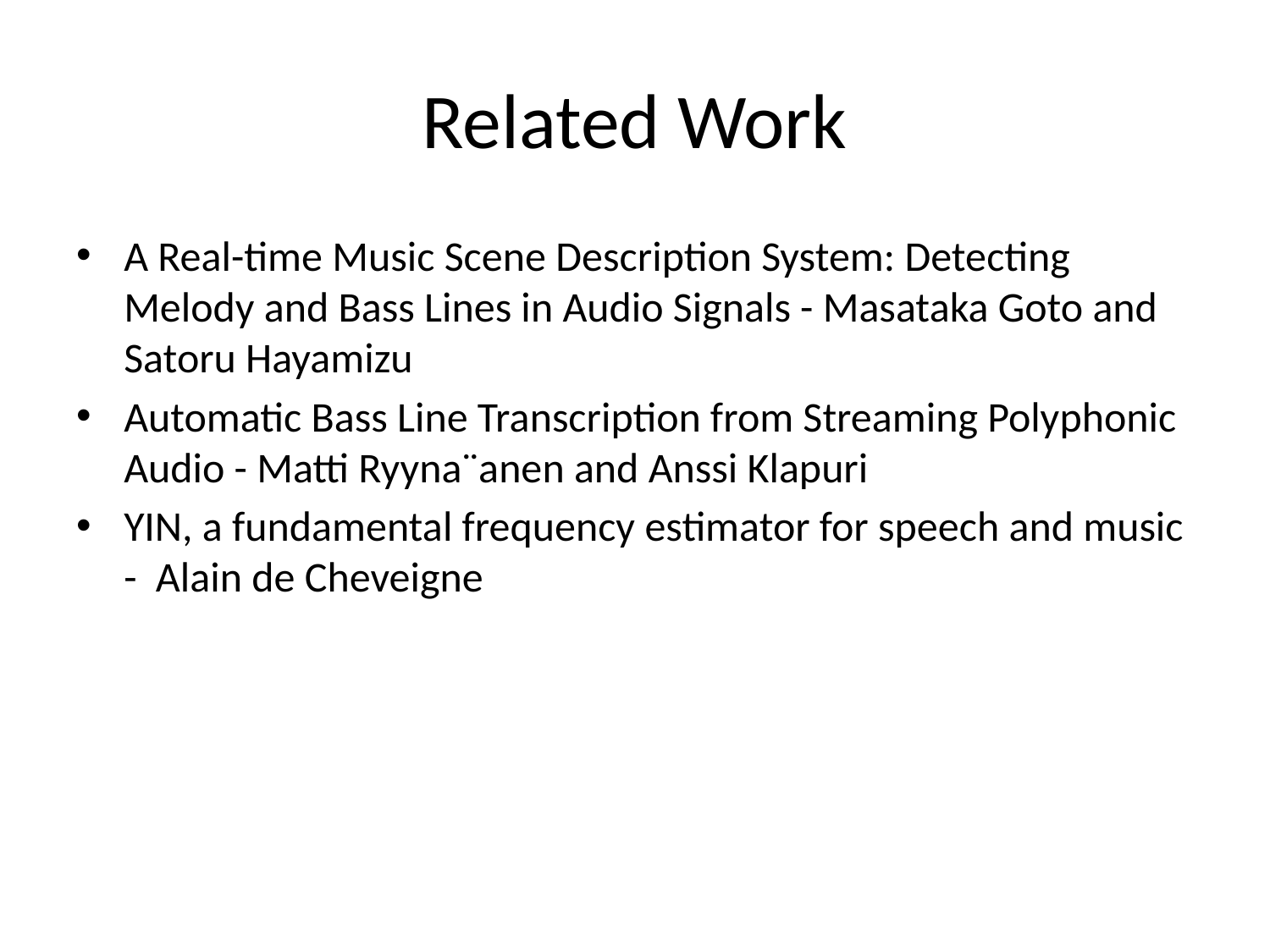

# Related Work
A Real-time Music Scene Description System: Detecting Melody and Bass Lines in Audio Signals - Masataka Goto and Satoru Hayamizu
Automatic Bass Line Transcription from Streaming Polyphonic Audio - Matti Ryyna¨anen and Anssi Klapuri
YIN, a fundamental frequency estimator for speech and music -  Alain de Cheveigne